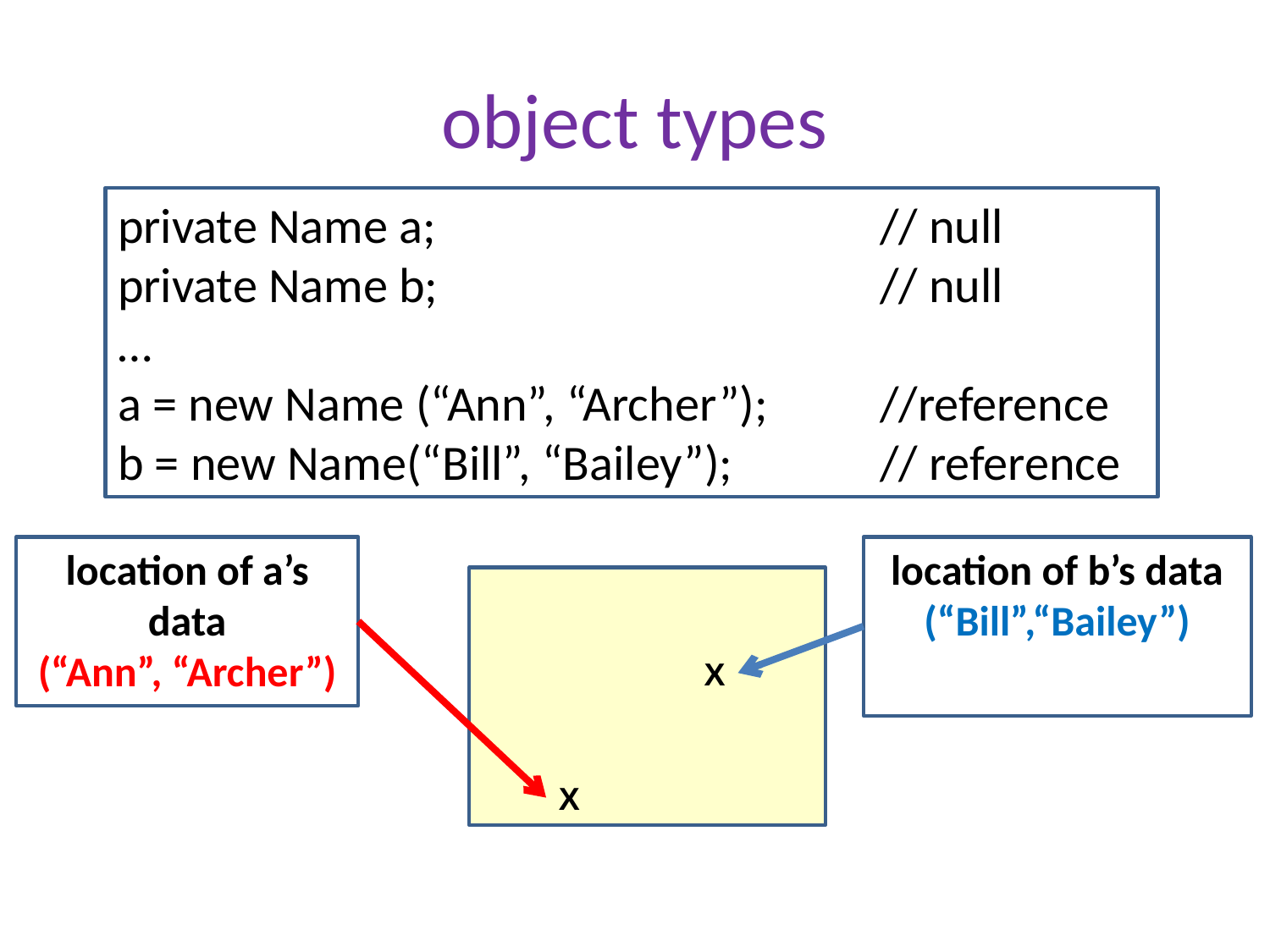

# object types
private Name a;				// null
private Name b;				// null
…
a = new Name (“Ann”, “Archer”); 	//reference
b = new Name(“Bill”, “Bailey”); 		// reference

location of a’s data
(“Ann”, “Archer”)
location of b’s data
(“Bill”,“Bailey”)
X
X